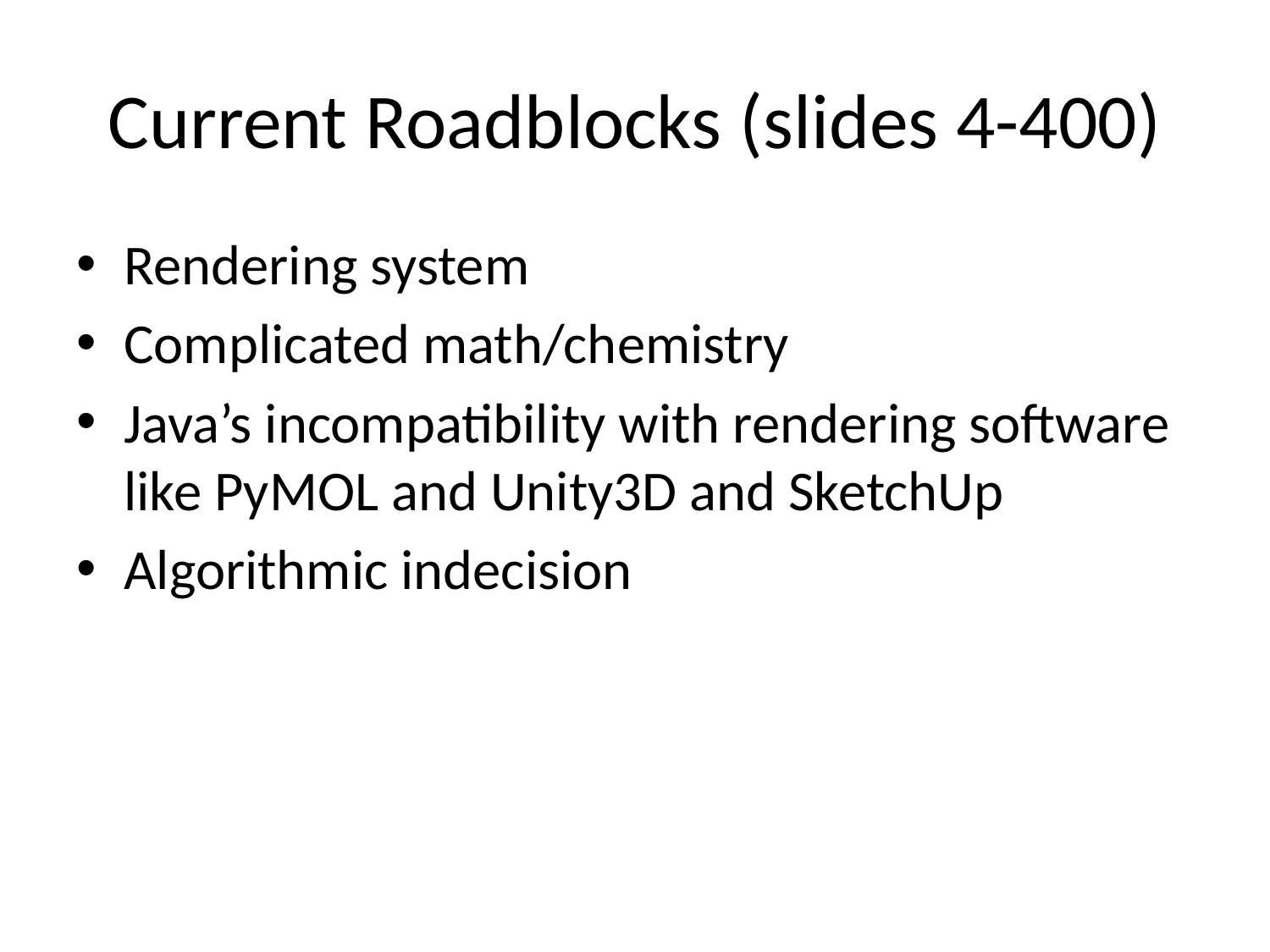

# Current Roadblocks (slides 4-400)
Rendering system
Complicated math/chemistry
Java’s incompatibility with rendering software like PyMOL and Unity3D and SketchUp
Algorithmic indecision